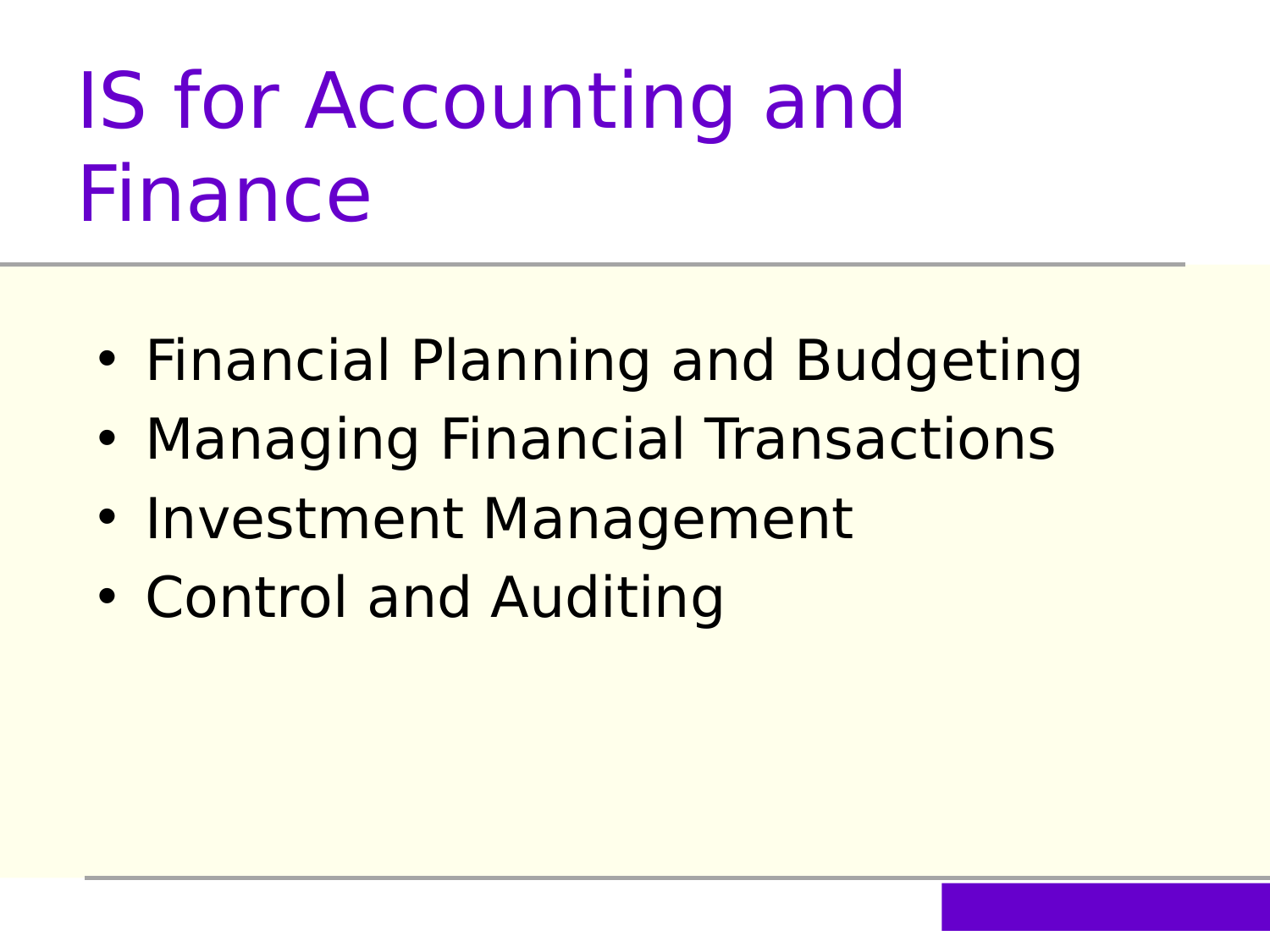

IS for Accounting and Finance
Financial Planning and Budgeting
Managing Financial Transactions
Investment Management
Control and Auditing